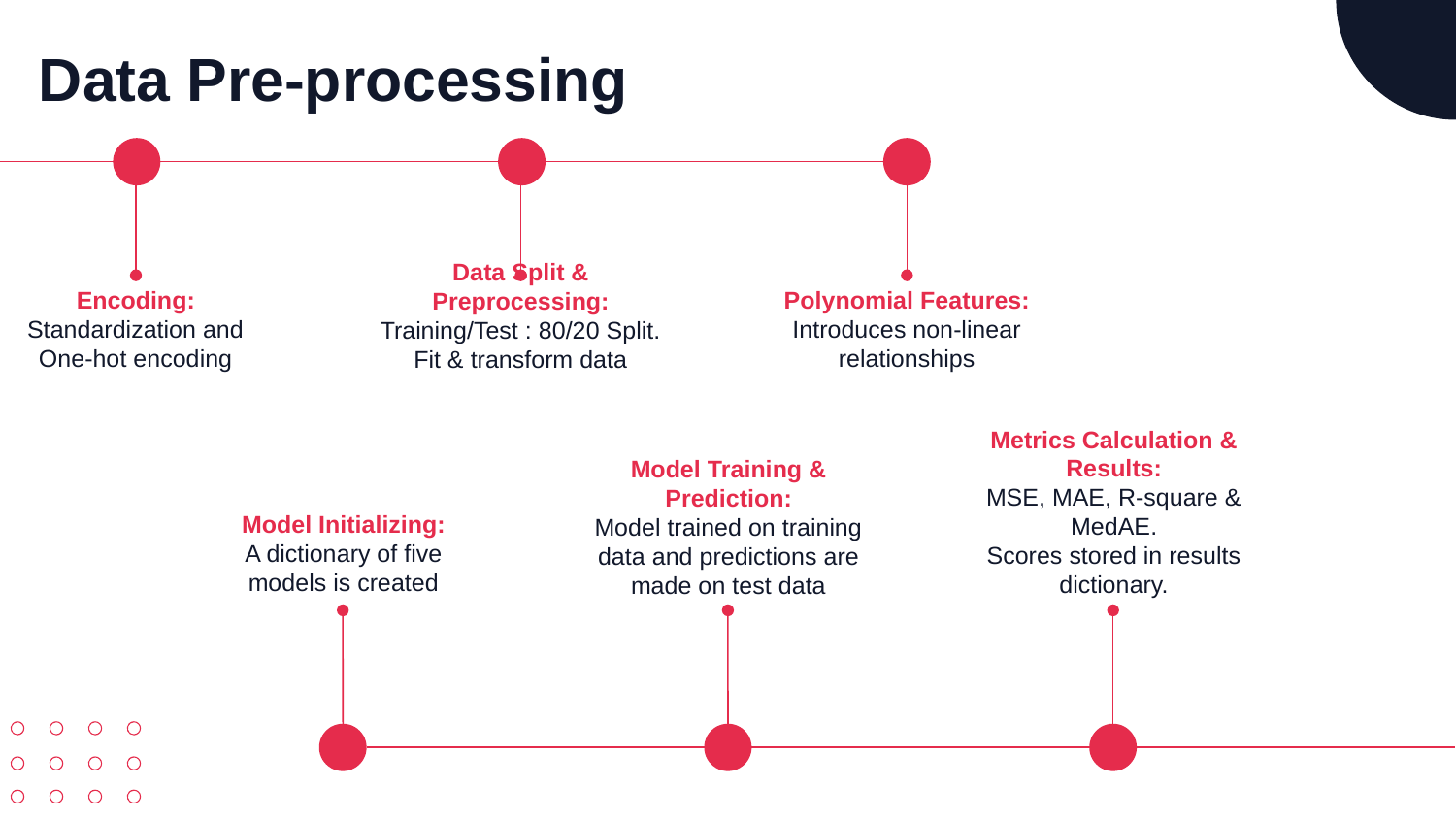

Data Pre-processing

Encoding:
Standardization and One-hot encoding
Polynomial Features:
Introduces non-linear relationships
Data Split & Preprocessing:
Training/Test : 80/20 Split.
Fit & transform data
Model Training & Prediction:
Model trained on training data and predictions are made on test data
Model Initializing:
A dictionary of five models is created
Metrics Calculation & Results:
MSE, MAE, R-square & MedAE.
Scores stored in results dictionary.